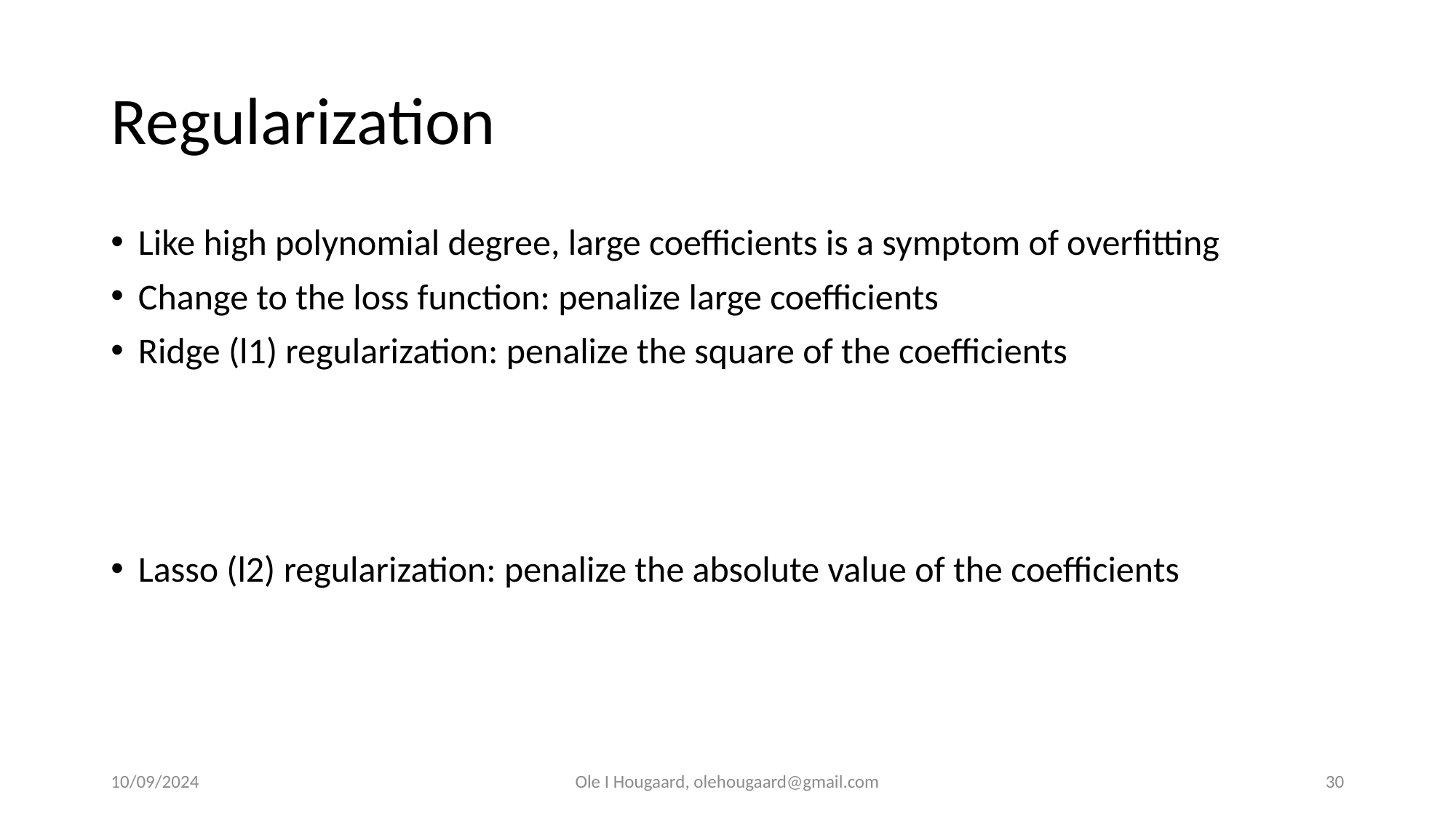

# Regularization
Like high polynomial degree, large coefficients is a symptom of overfitting
Change to the loss function: penalize large coefficients
Ridge (l1) regularization: penalize the square of the coefficients

Lasso (l2) regularization: penalize the absolute value of the coefficients
10/09/2024
Ole I Hougaard, olehougaard@gmail.com
30